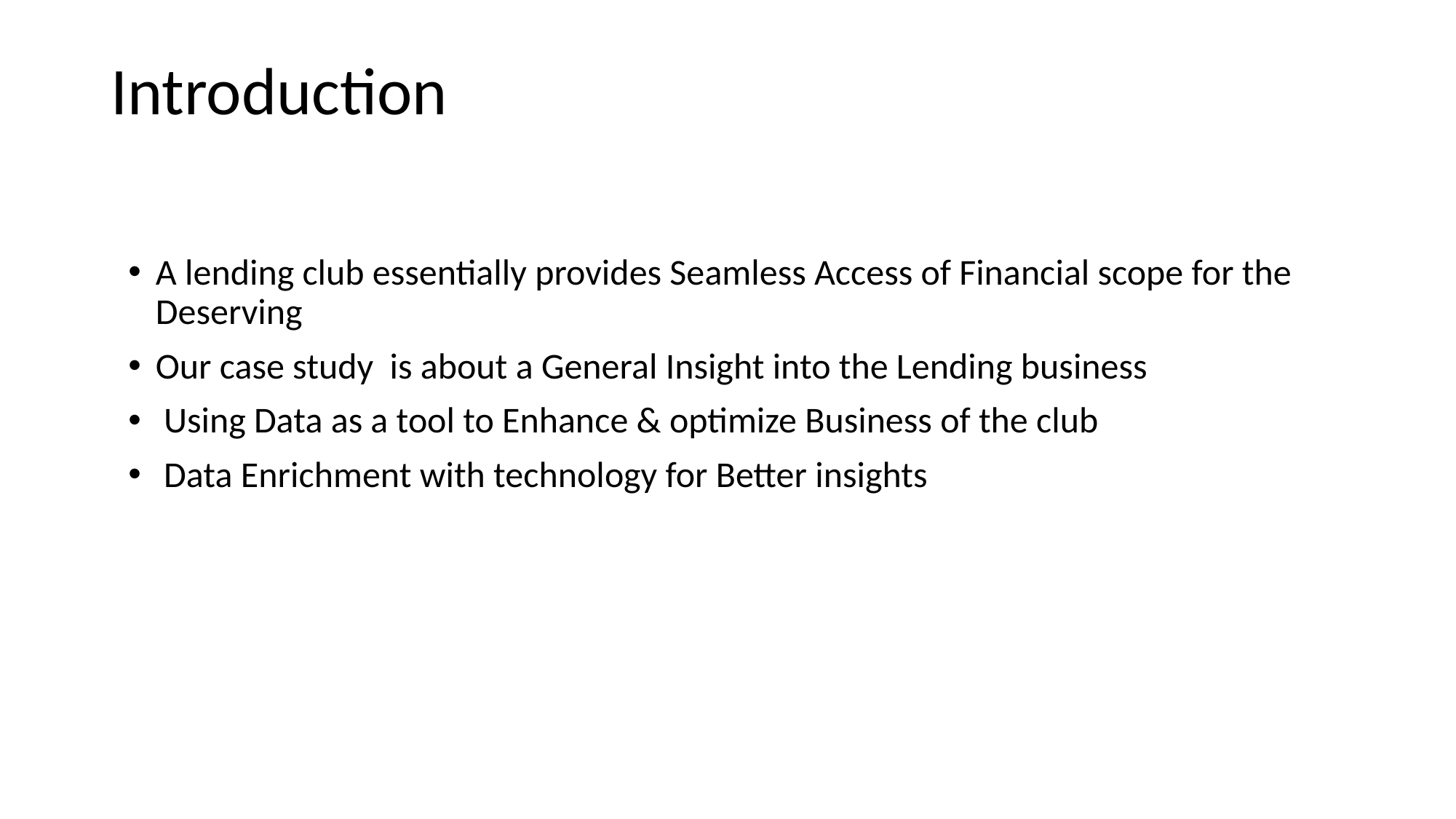

# Introduction

A lending club essentially provides Seamless Access of Financial scope for the Deserving
Our case study  is about a General Insight into the Lending business
 Using Data as a tool to Enhance & optimize Business of the club
 Data Enrichment with technology for Better insights